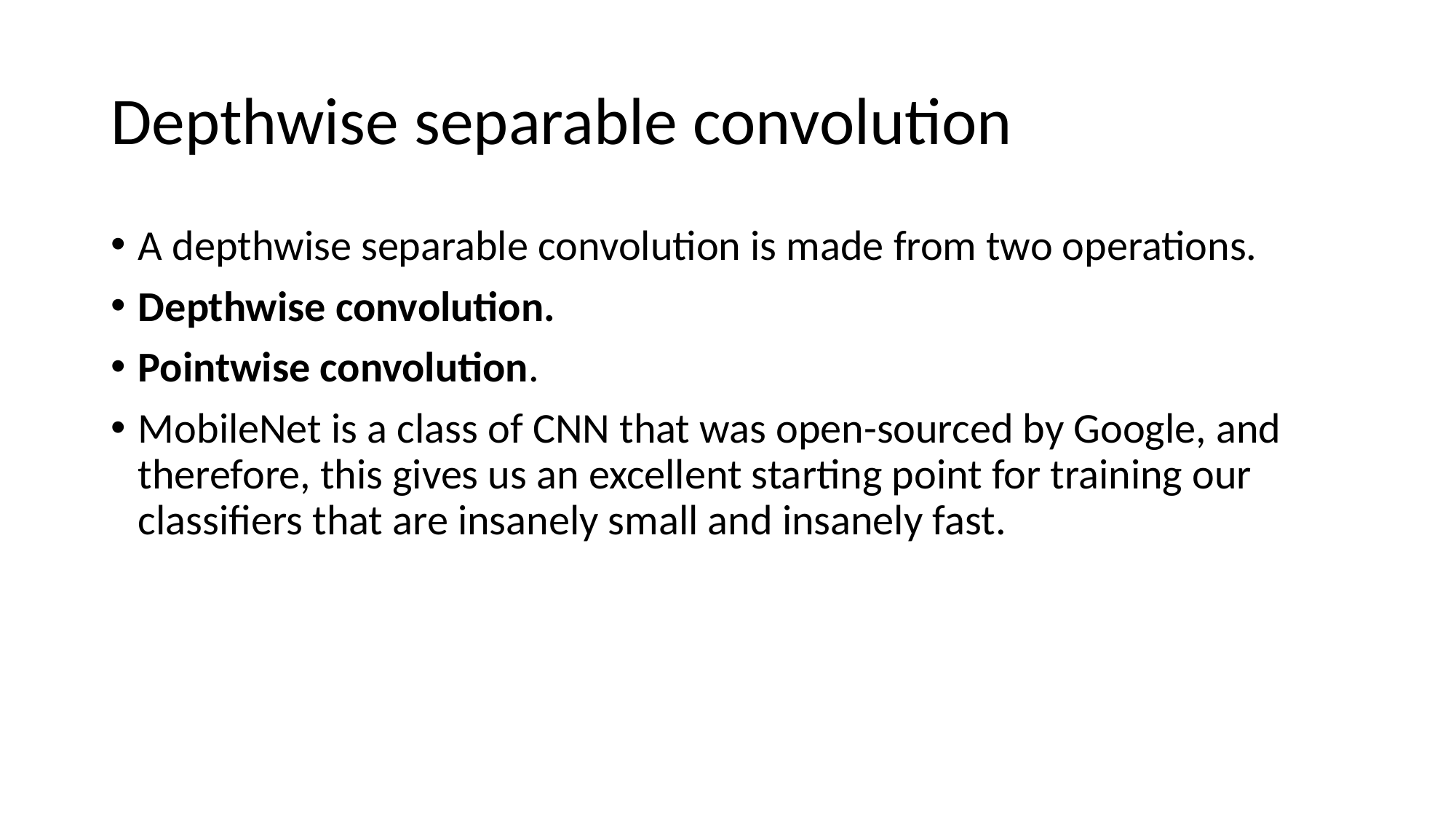

# Depthwise separable convolution
A depthwise separable convolution is made from two operations.
Depthwise convolution.
Pointwise convolution.
MobileNet is a class of CNN that was open-sourced by Google, and therefore, this gives us an excellent starting point for training our classifiers that are insanely small and insanely fast.